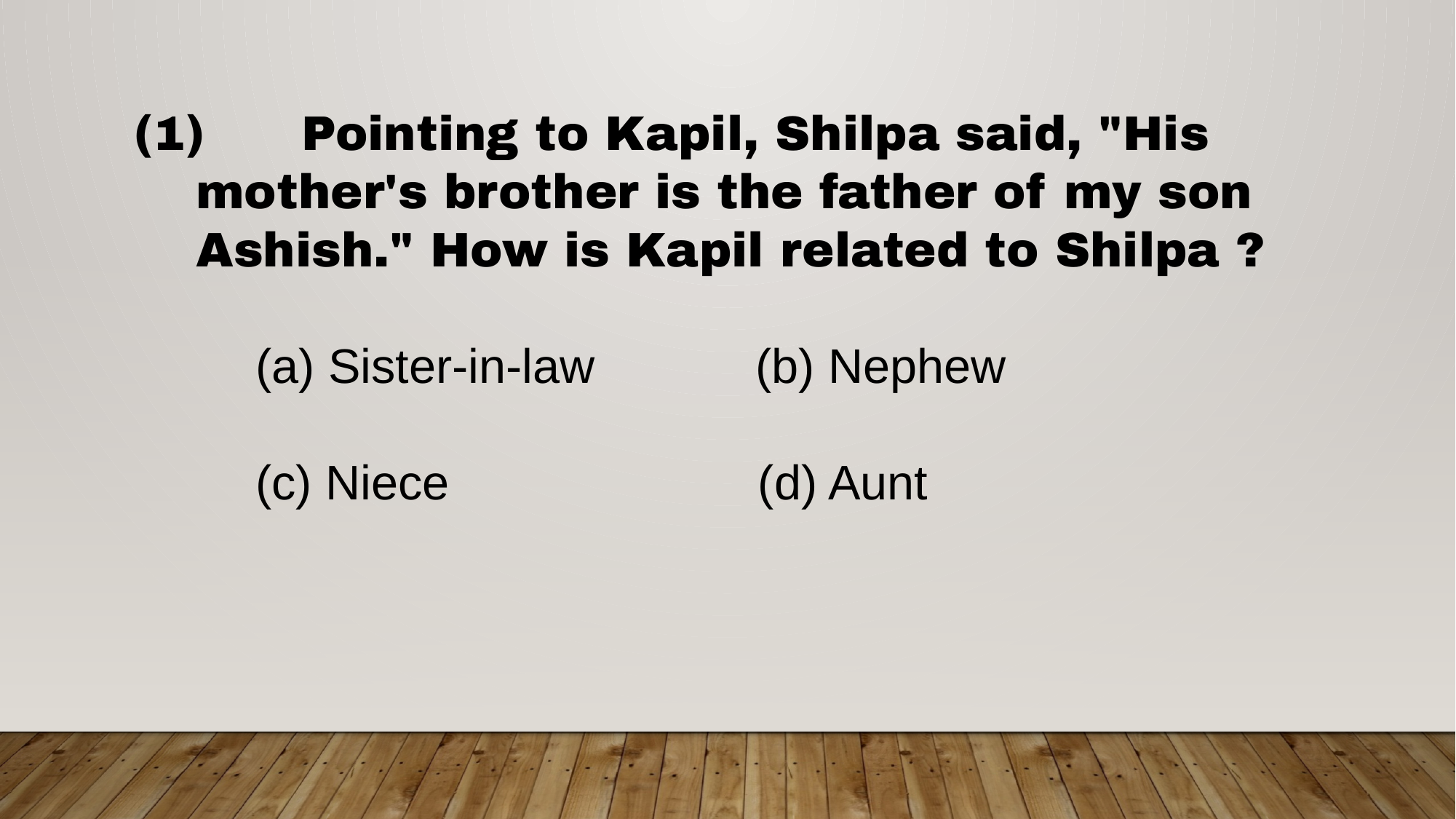

Pointing to Kapil, Shilpa said, "His mother's brother is the father of my son Ashish." How is Kapil related to Shilpa ?

         (a) Sister-in-law            (b) Nephew

         (c) Niece                       (d) Aunt